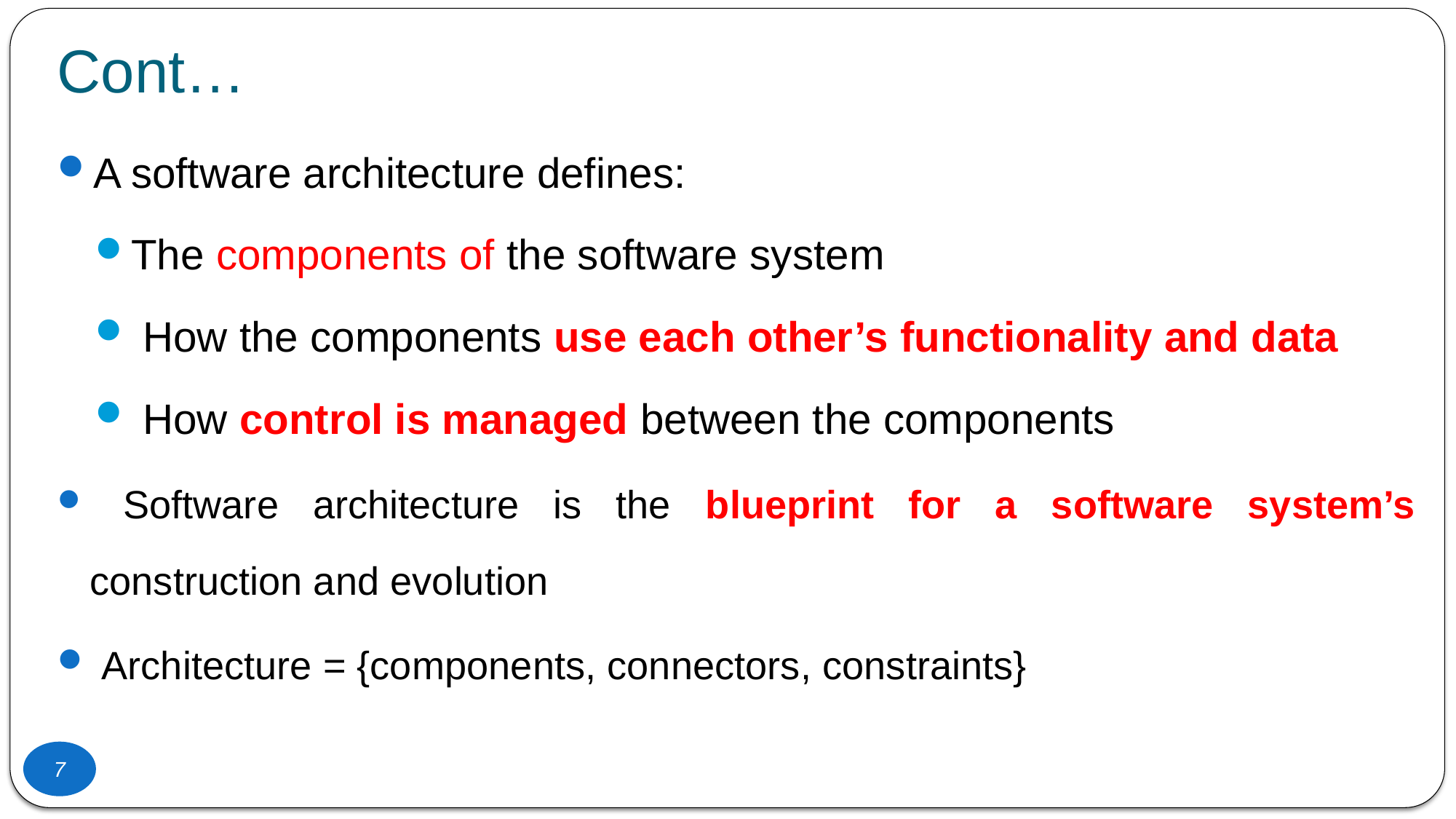

# Cont…
A software architecture defines:
The components of the software system
 How the components use each other’s functionality and data
 How control is managed between the components
 Software architecture is the blueprint for a software system’s construction and evolution
 Architecture = {components, connectors, constraints}
7